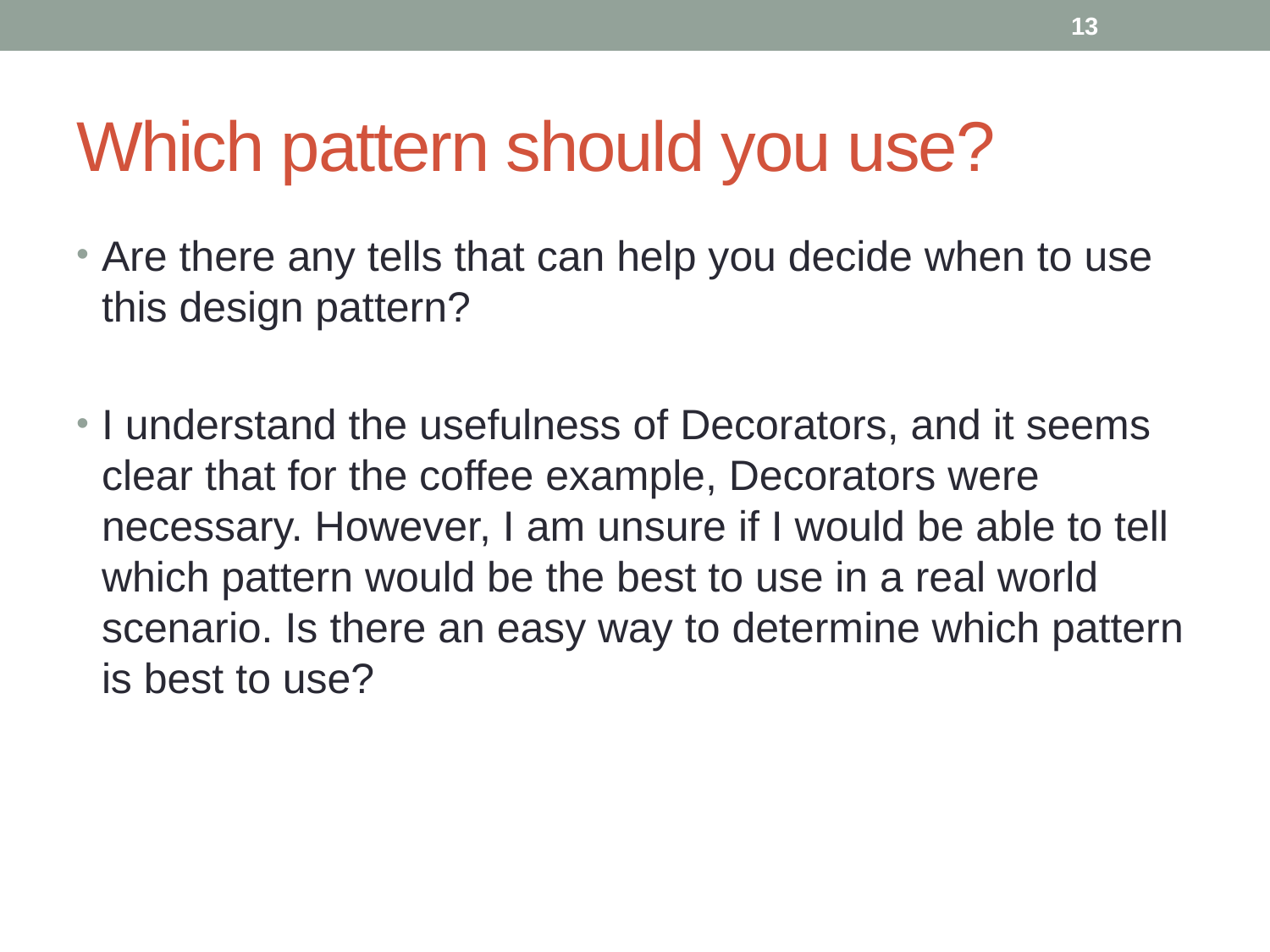

13
# Which pattern should you use?
Are there any tells that can help you decide when to use this design pattern?

I understand the usefulness of Decorators, and it seems clear that for the coffee example, Decorators were necessary. However, I am unsure if I would be able to tell which pattern would be the best to use in a real world scenario. Is there an easy way to determine which pattern is best to use?